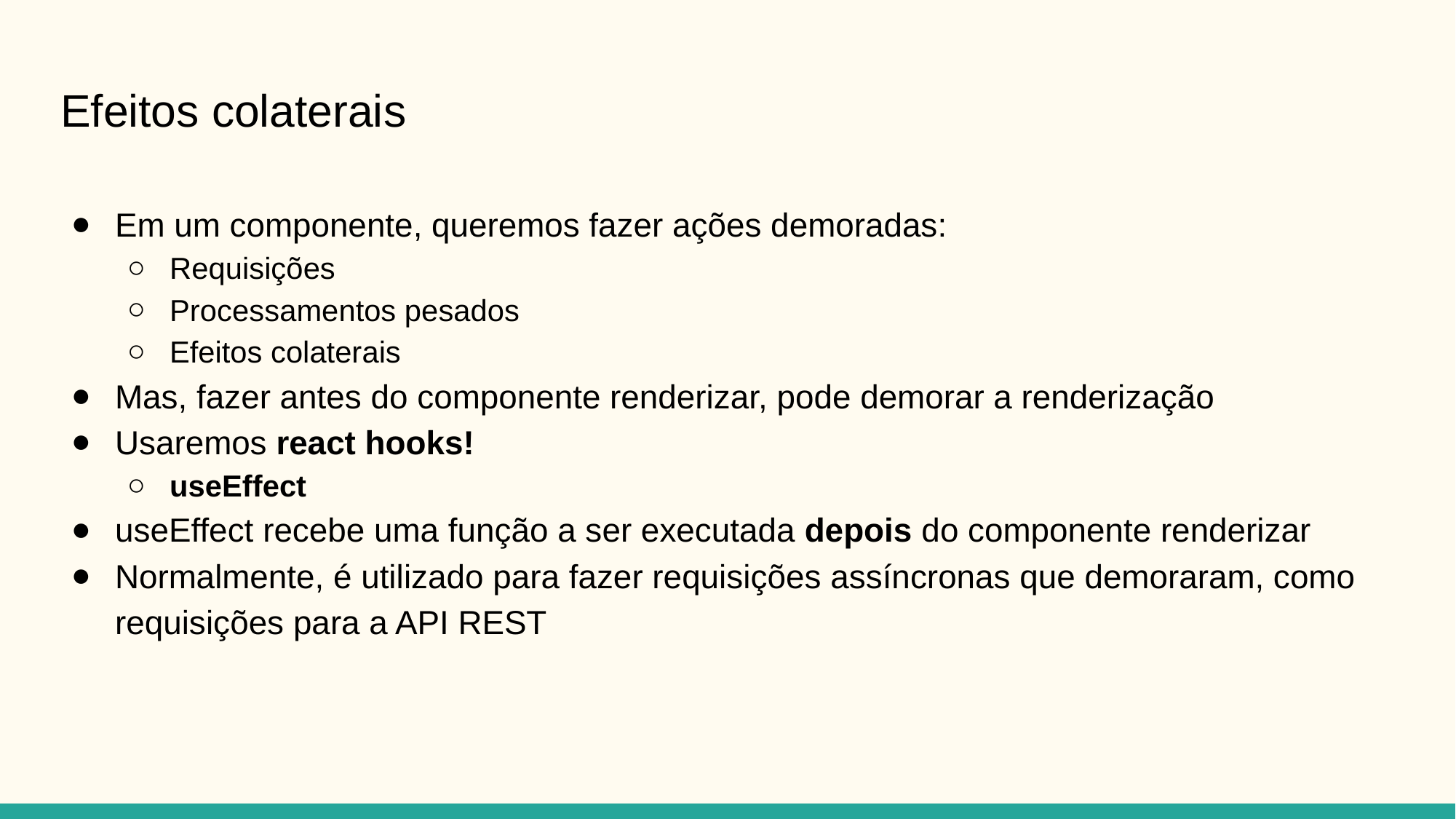

# Efeitos colaterais
Em um componente, queremos fazer ações demoradas:
Requisições
Processamentos pesados
Efeitos colaterais
Mas, fazer antes do componente renderizar, pode demorar a renderização
Usaremos react hooks!
useEffect
useEffect recebe uma função a ser executada depois do componente renderizar
Normalmente, é utilizado para fazer requisições assíncronas que demoraram, como requisições para a API REST